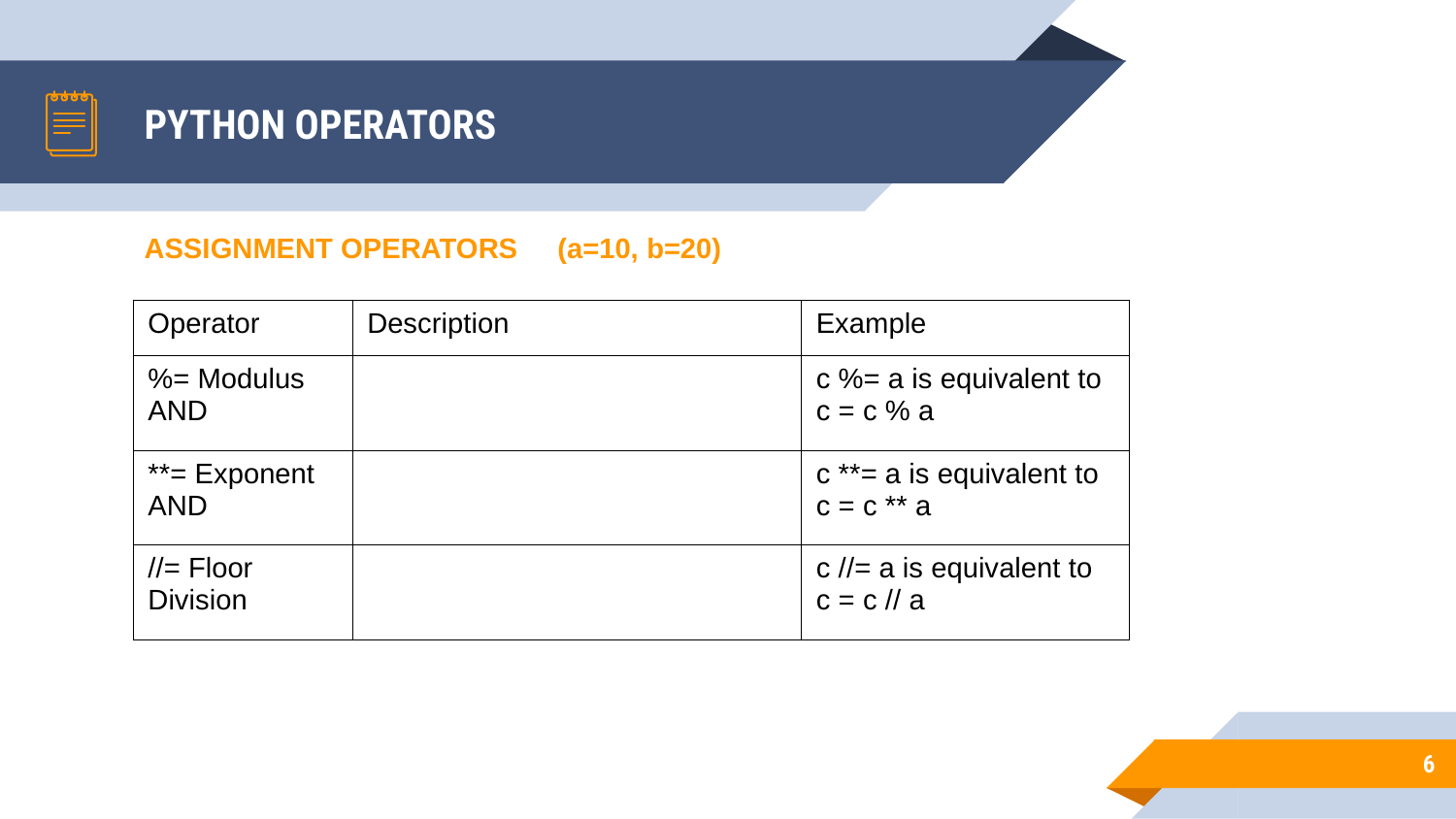

# PYTHON OPERATORS

ASSIGNMENT OPERATORS     (a=10, b=20)

| Operator | Description | Example |
| --- | --- | --- |
| %= Modulus AND |  | c %= a is equivalent to c = c % a |
| \*\*= Exponent AND |  | c \*\*= a is equivalent to c = c \*\* a |
| //= Floor Division |  | c //= a is equivalent to c = c // a |

6